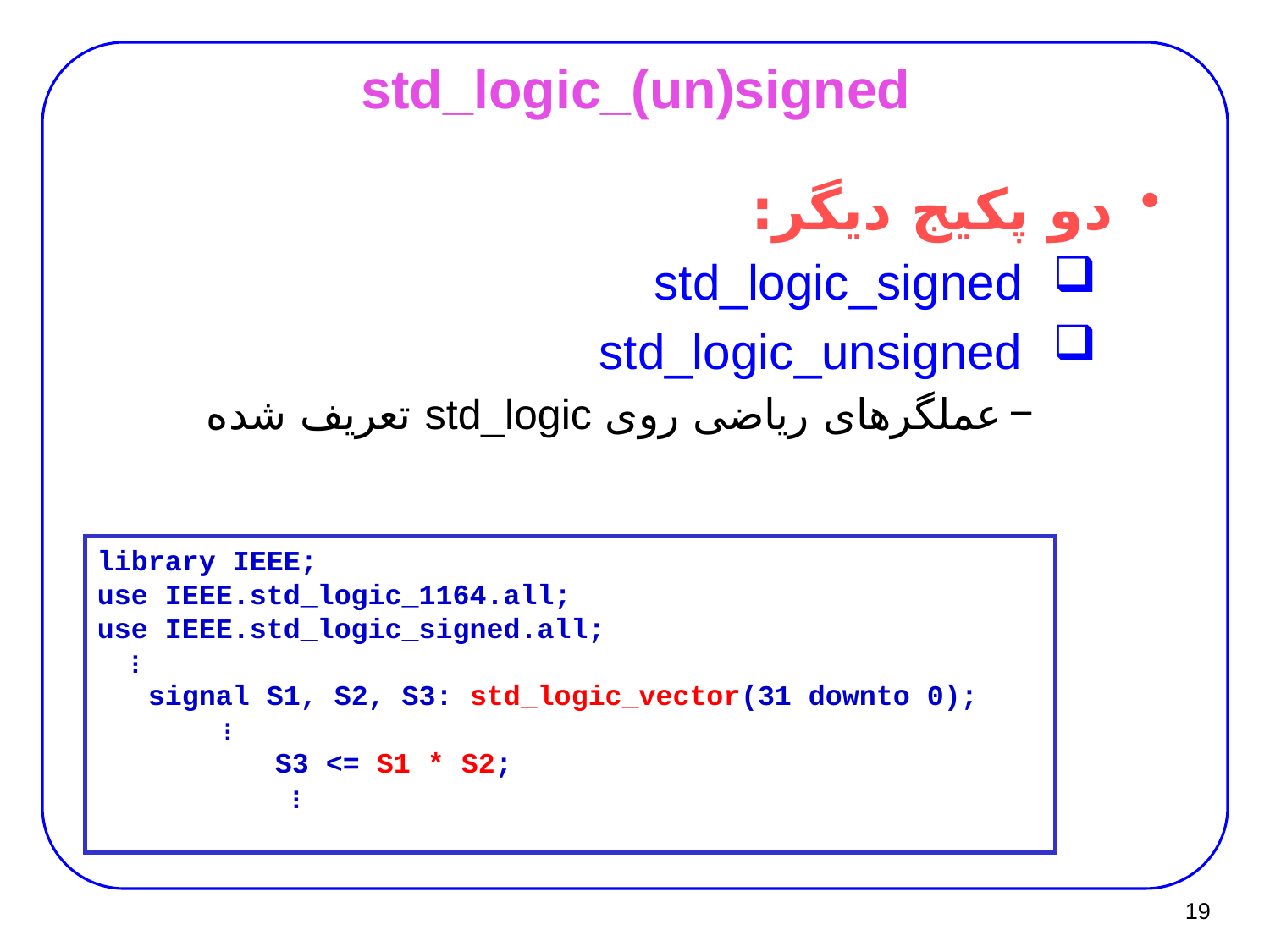

# std_logic_(un)signed
دو پکیج دیگر:
std_logic_signed
std_logic_unsigned
عملگرهای ریاضی روی std_logic تعریف شده
library IEEE;
use IEEE.std_logic_1164.all;
use IEEE.std_logic_signed.all;
  ⋮
   signal S1, S2, S3: std_logic_vector(31 downto 0);
	⋮
	   S3 <= S1 * S2;
	    ⋮

19